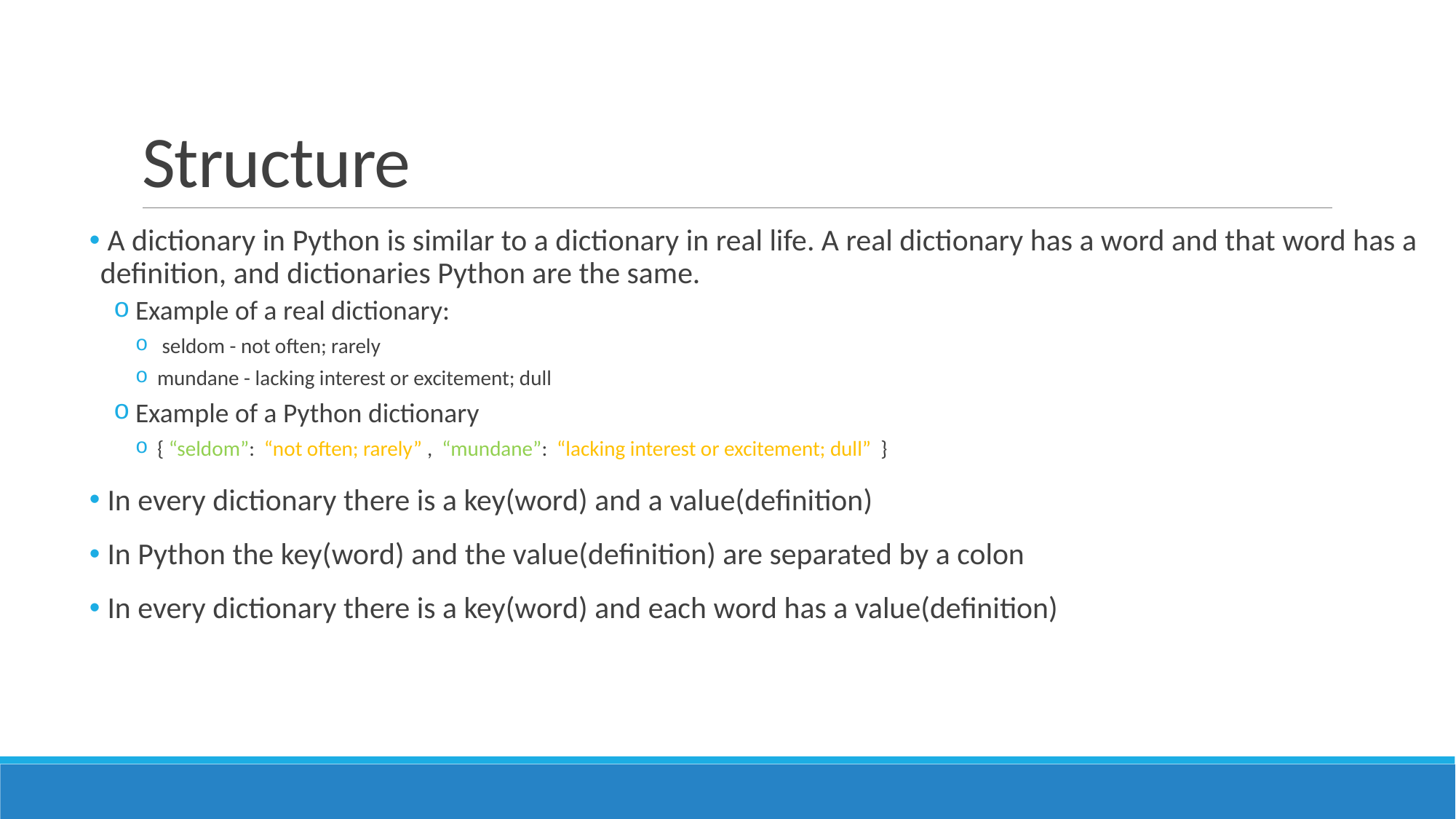

# Structure
 A dictionary in Python is similar to a dictionary in real life. A real dictionary has a word and that word has a definition, and dictionaries Python are the same.
Example of a real dictionary:
 seldom - not often; rarely
mundane - lacking interest or excitement; dull
Example of a Python dictionary
{ “seldom”:  “not often; rarely” ,  “mundane”:  “lacking interest or excitement; dull”  }
 In every dictionary there is a key(word) and a value(definition)
 In Python the key(word) and the value(definition) are separated by a colon
 In every dictionary there is a key(word) and each word has a value(definition)